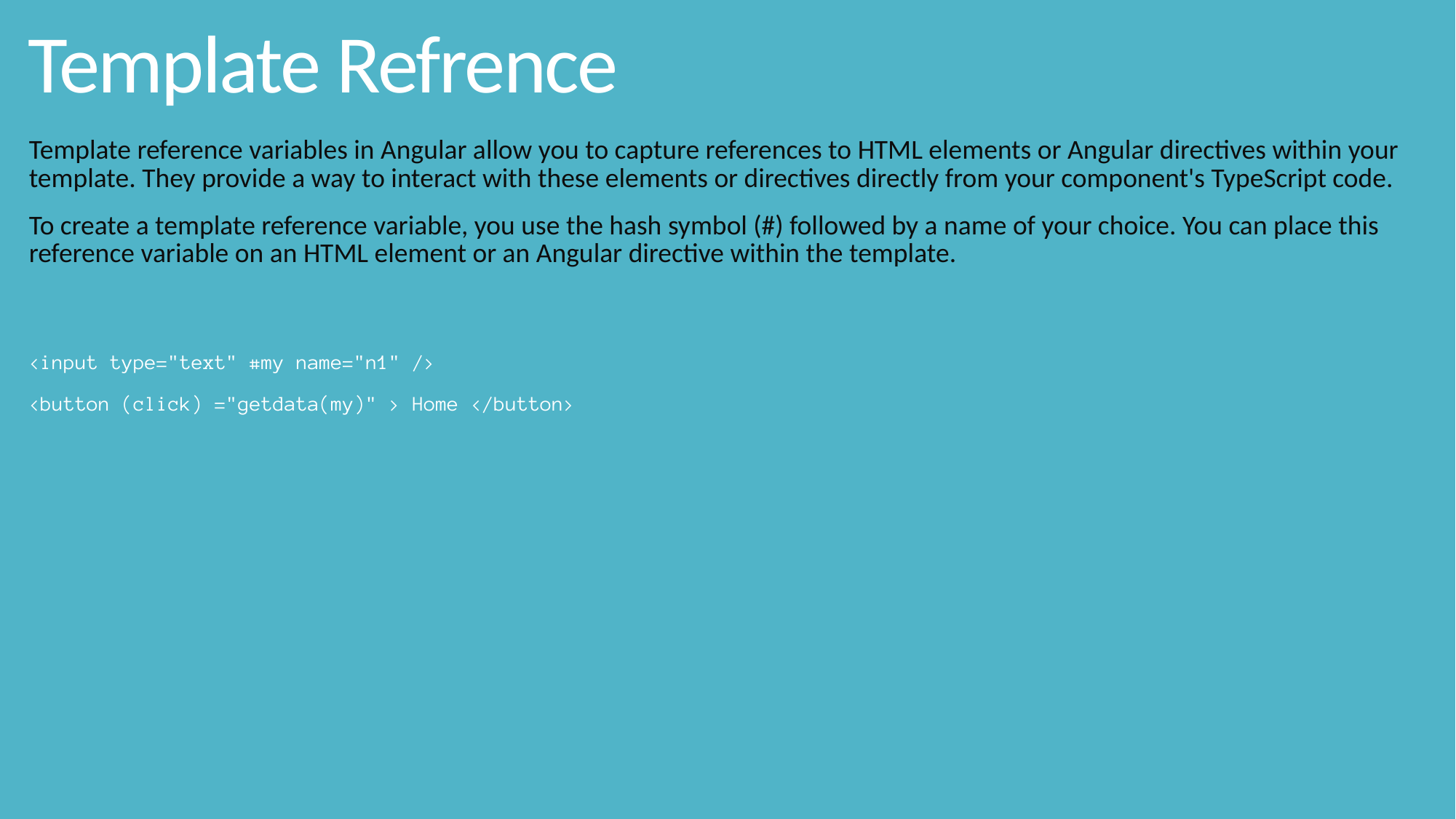

# Template Refrence
Template reference variables in Angular allow you to capture references to HTML elements or Angular directives within your template. They provide a way to interact with these elements or directives directly from your component's TypeScript code.
To create a template reference variable, you use the hash symbol (#) followed by a name of your choice. You can place this reference variable on an HTML element or an Angular directive within the template.

<input type="text" #my name="n1" />
<button (click) ="getdata(my)" > Home </button>